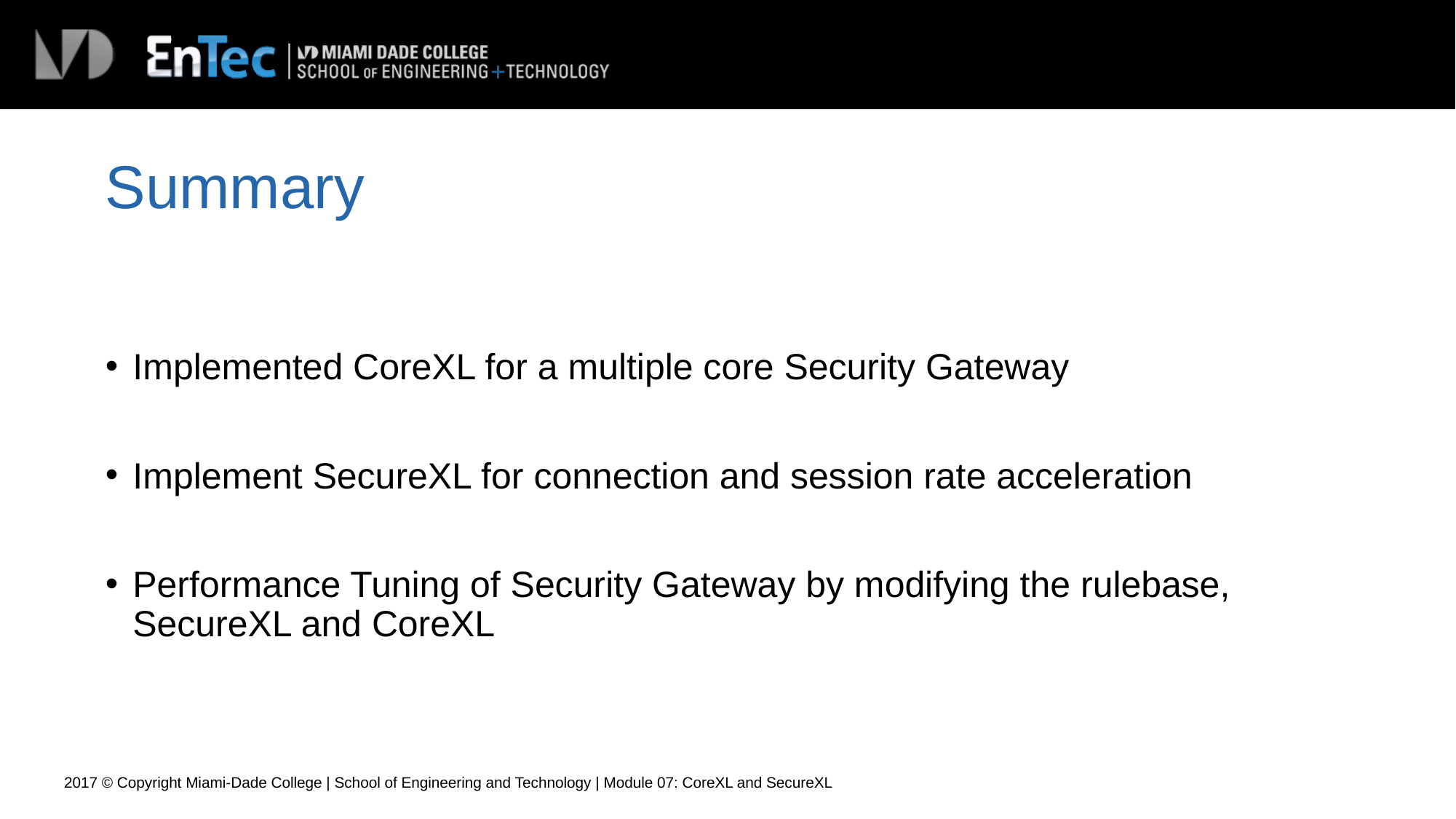

# Summary

Implemented CoreXL for a multiple core Security Gateway

Implement SecureXL for connection and session rate acceleration

Performance Tuning of Security Gateway by modifying the rulebase, SecureXL and CoreXL